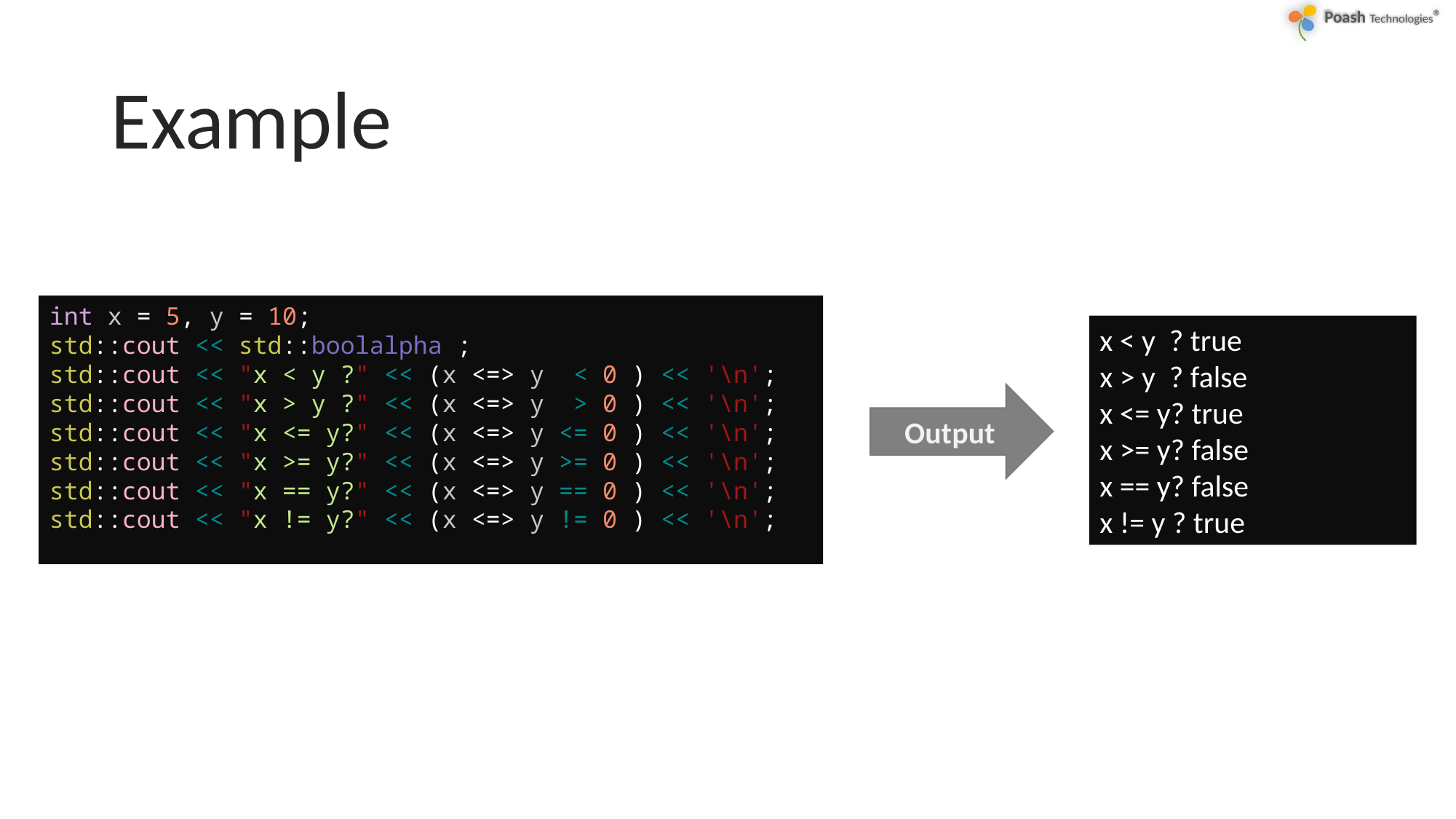

# Example
int x = 5, y = 10;
std::cout << std::boolalpha ;
std::cout << "x < y ?" << (x <=> y  < 0 ) << '\n';
std::cout << "x > y ?" << (x <=> y  > 0 ) << '\n';
std::cout << "x <= y?" << (x <=> y <= 0 ) << '\n';
std::cout << "x >= y?" << (x <=> y >= 0 ) << '\n';
std::cout << "x == y?" << (x <=> y == 0 ) << '\n';
std::cout << "x != y?" << (x <=> y != 0 ) << '\n';

x < y  ? true
x > y  ? false
x <= y? true
x >= y? false
x == y? false
x != y ? true
Output